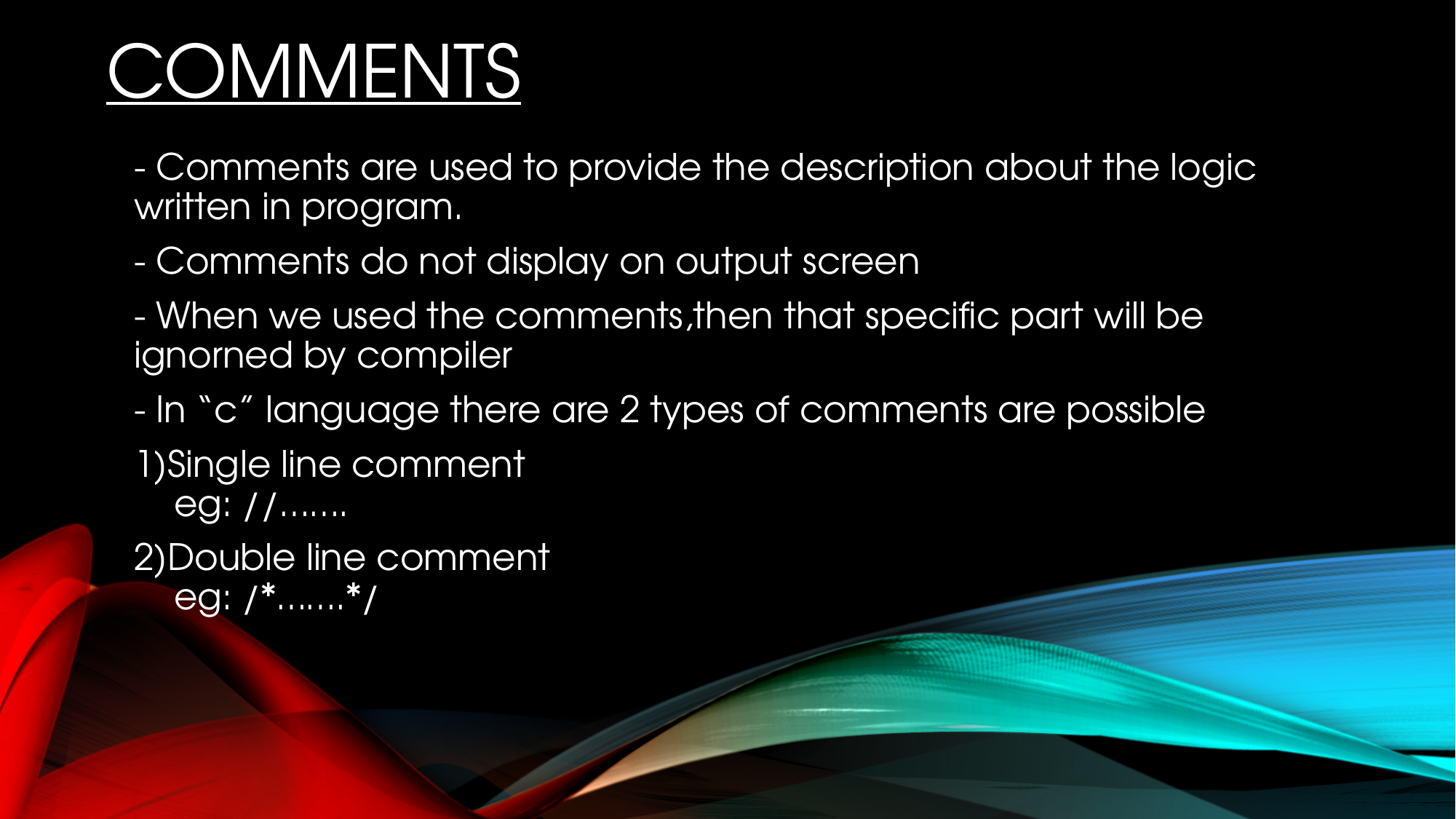

# comments
- Comments are used to provide the description about the logic written in program.
- Comments do not display on output screen
- When we used the comments,then that specific part will be ignorned by compiler
- In “c” language there are 2 types of comments are possible
1)Single line comment
    eg: //…….
2)Double line comment
    eg: /*…….*/